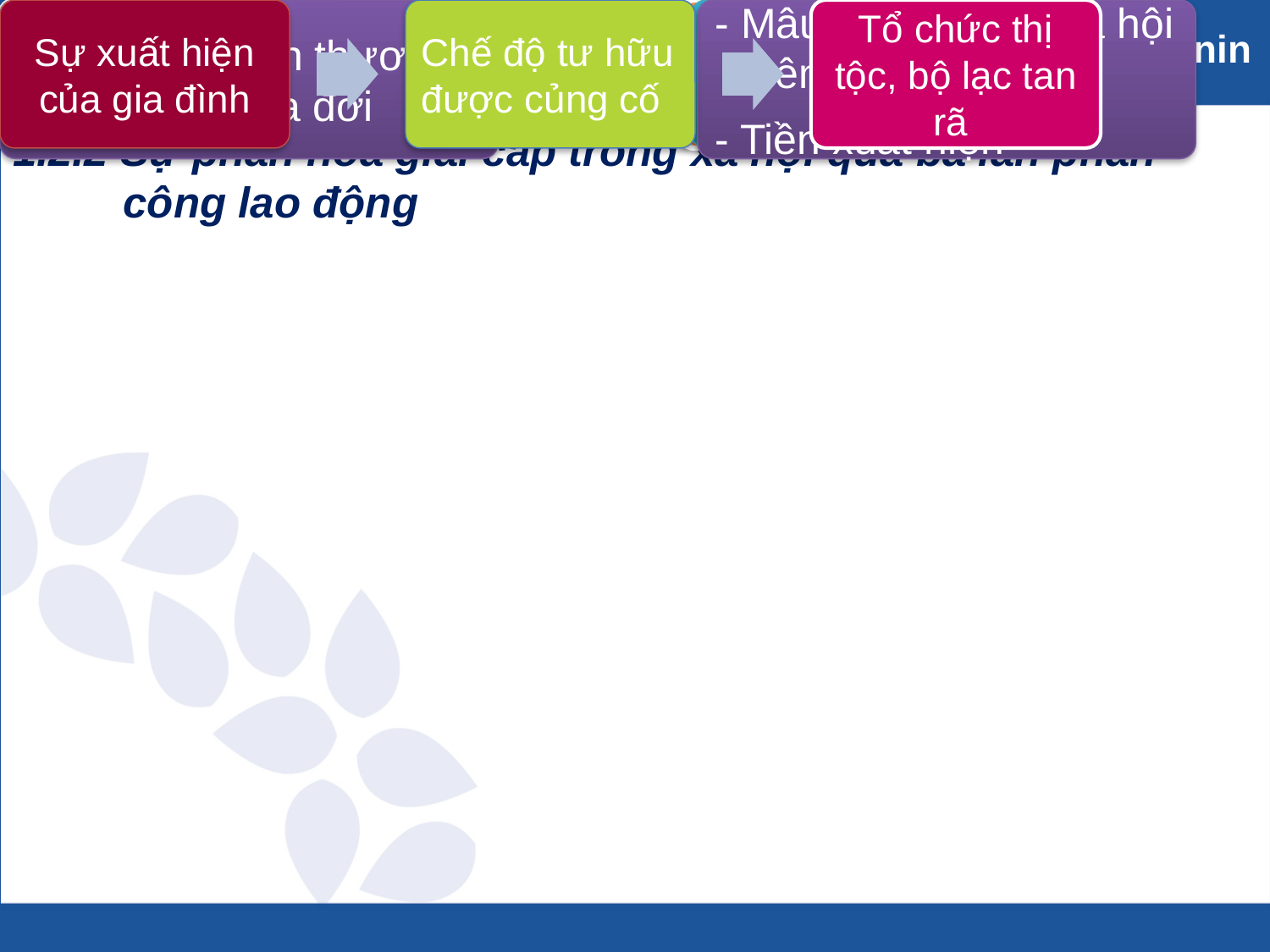

# 1.2 Quá trình hình thành Nhà nước theo quan điểm CN Mác – Lênin
1.2.2 Sự phân hóa giai cấp trong xã hội qua ba lần phân công lao động

Lần 1: Chăn nuôi tách khỏi trồng trọt

- Mầm móng tư hữu
- Người giàu, người nghèo
Lần 2: Ngành tiểu thủ công nghiệp ra đời

- Phân hóa giai cấp
- Mâu thuẫn giai cấp
Lần 3: Ngành thương nghiệp ra đời

- Mâu thuẫn trong xã hội thêm sâu sắc
- Tiền xuất hiện
Sự xuất hiện của gia đình

Chế độ tư hữu được củng cố

Tổ chức thị tộc, bộ lạc tan rã
16